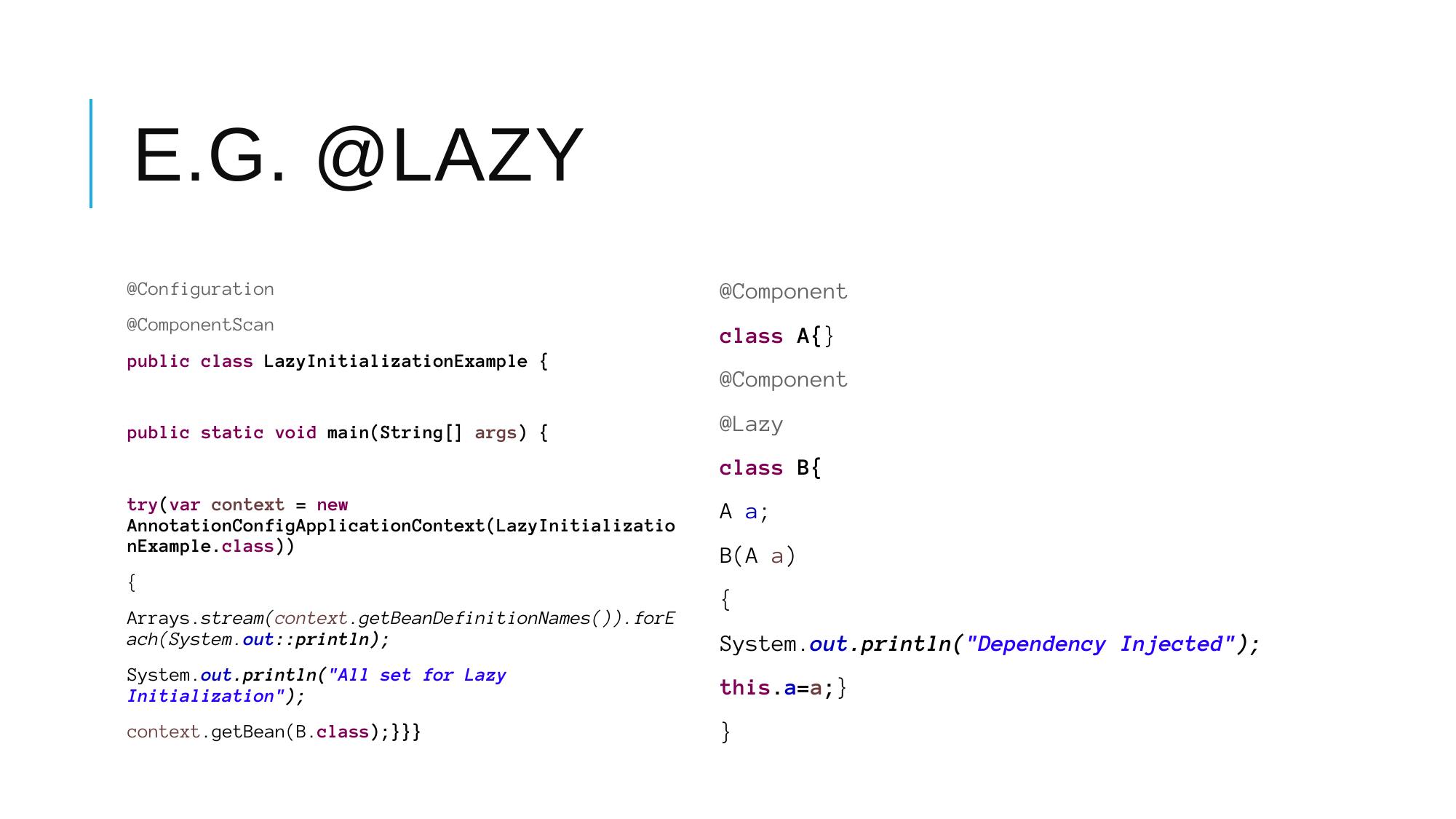

# E.g. @Lazy
@Configuration
@ComponentScan
public class LazyInitializationExample {

public static void main(String[] args) {

try(var context = new AnnotationConfigApplicationContext(LazyInitializationExample.class))
{
Arrays.stream(context.getBeanDefinitionNames()).forEach(System.out::println);
System.out.println("All set for Lazy Initialization");
context.getBean(B.class);}}}

@Component
class A{}
@Component
@Lazy
class B{
A a;
B(A a)
{
System.out.println("Dependency Injected");
this.a=a;}
}